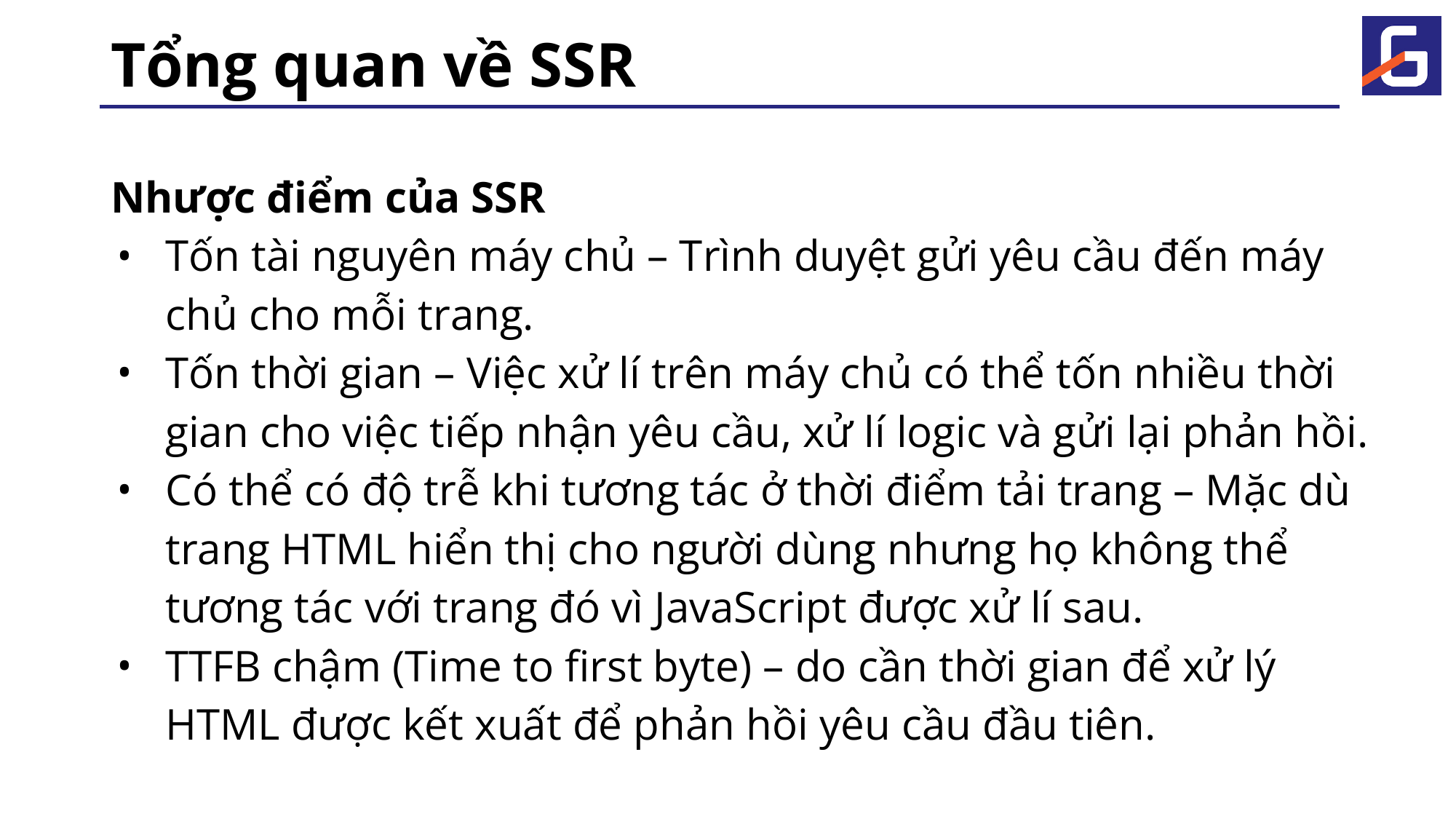

# Tổng quan về SSR
Nhược điểm của SSR
Tốn tài nguyên máy chủ – Trình duyệt gửi yêu cầu đến máy chủ cho mỗi trang.
Tốn thời gian – Việc xử lí trên máy chủ có thể tốn nhiều thời gian cho việc tiếp nhận yêu cầu, xử lí logic và gửi lại phản hồi.
Có thể có độ trễ khi tương tác ở thời điểm tải trang – Mặc dù trang HTML hiển thị cho người dùng nhưng họ không thể tương tác với trang đó vì JavaScript được xử lí sau.
TTFB chậm (Time to first byte) – do cần thời gian để xử lý HTML được kết xuất để phản hồi yêu cầu đầu tiên.